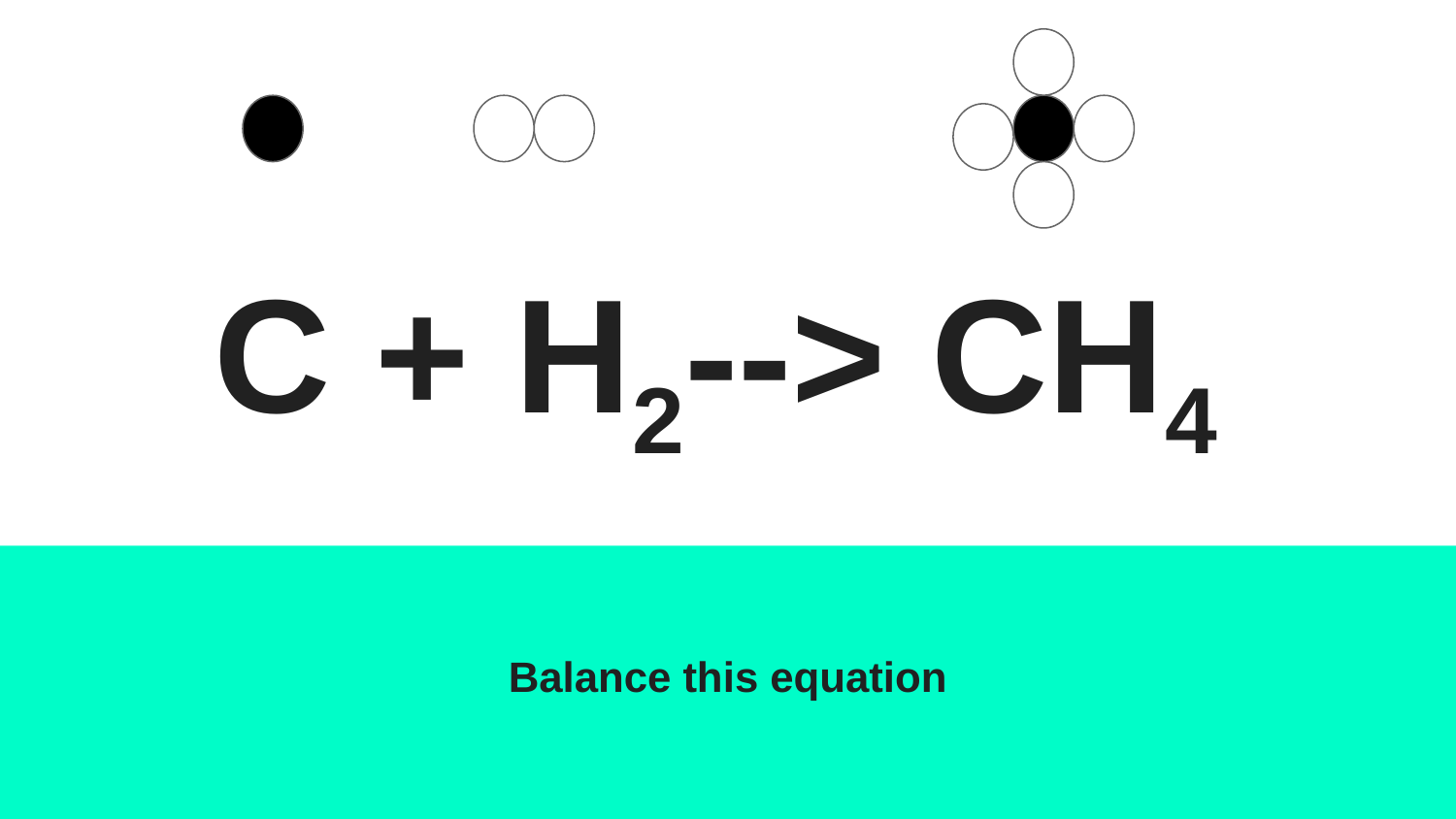

# C + H2--> CH4

Balance this equation